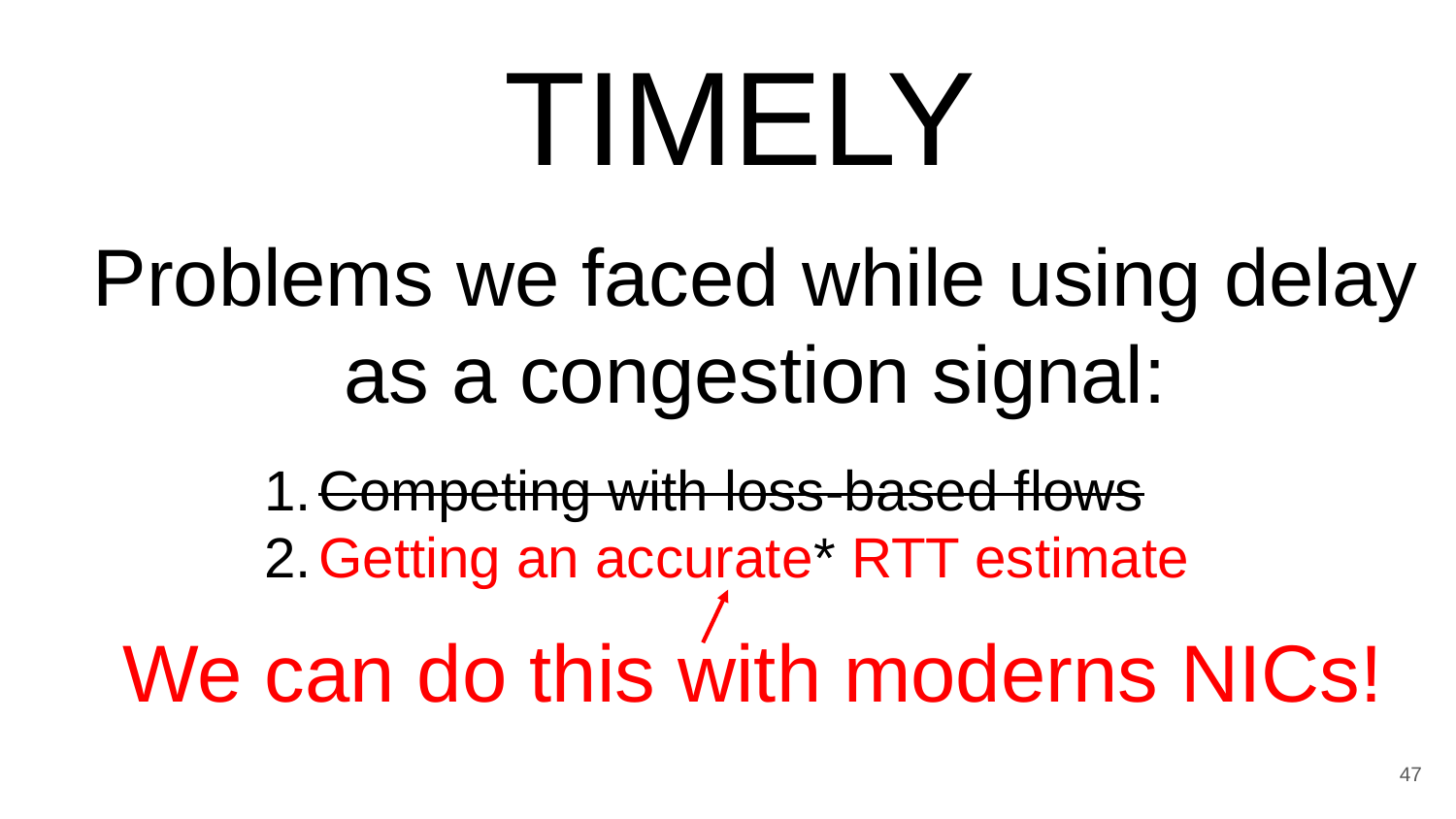

TIMELY
Problems we faced while using delay as a congestion signal:
Competing with loss-based flows
Getting an accurate* RTT estimate
We can do this with moderns NICs!
47